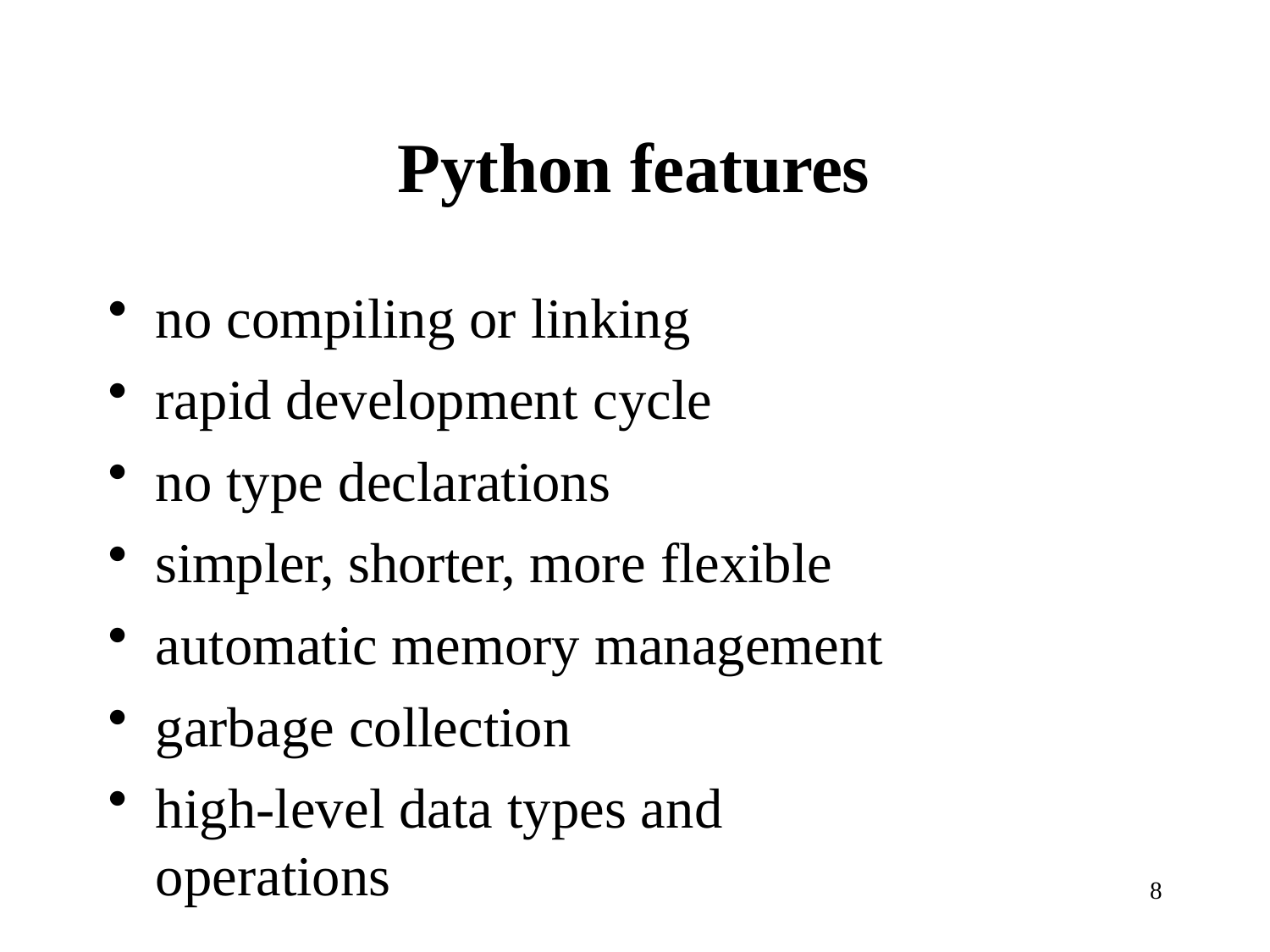

# Python features
no compiling or linking
rapid development cycle
no type declarations
simpler, shorter, more flexible
automatic memory management
garbage collection
high-level data types and operations
8